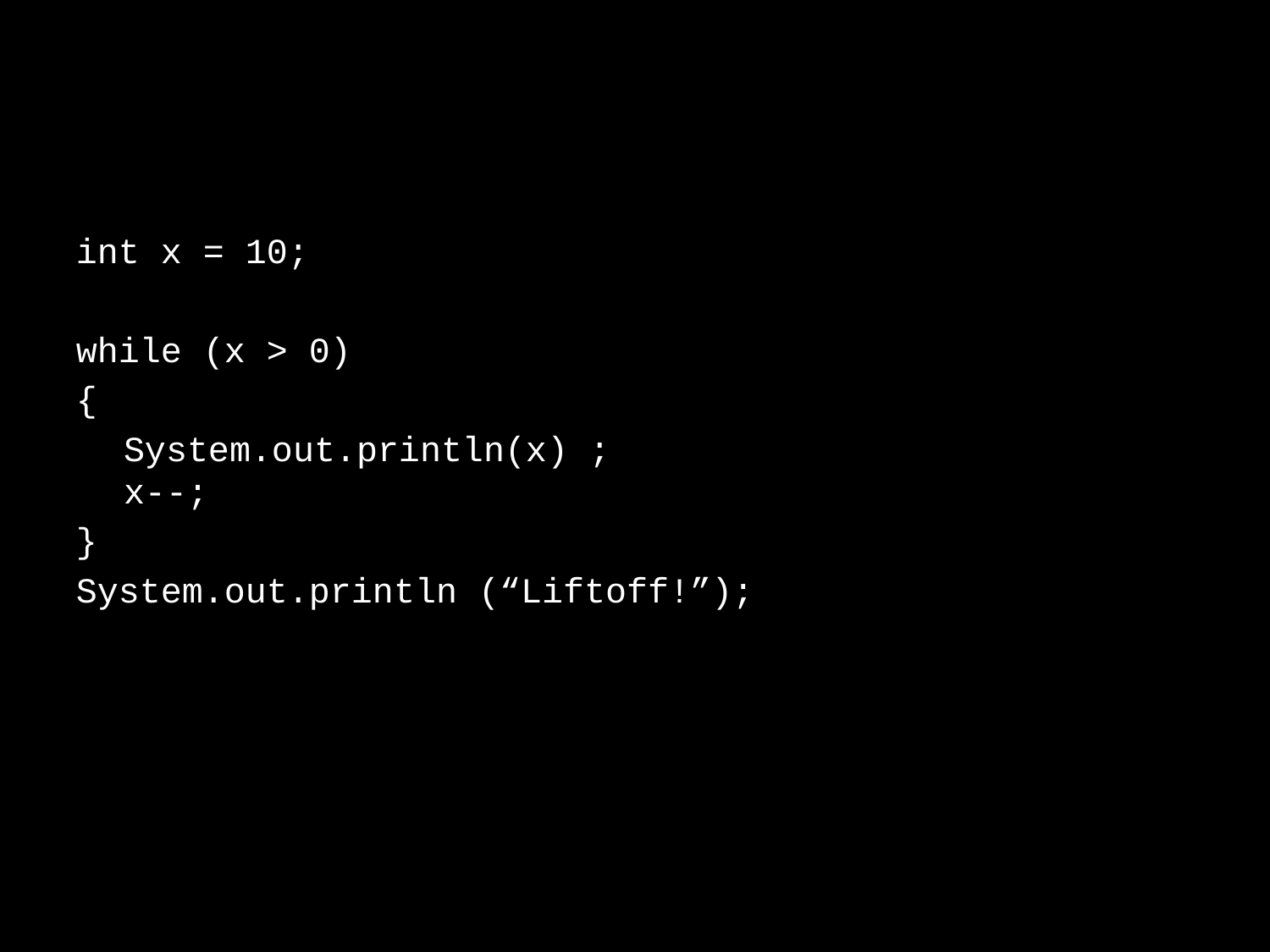

int x = 10;

while (x > 0)
{
	System.out.println(x) ;
x--;
}
System.out.println (“Liftoff!”);